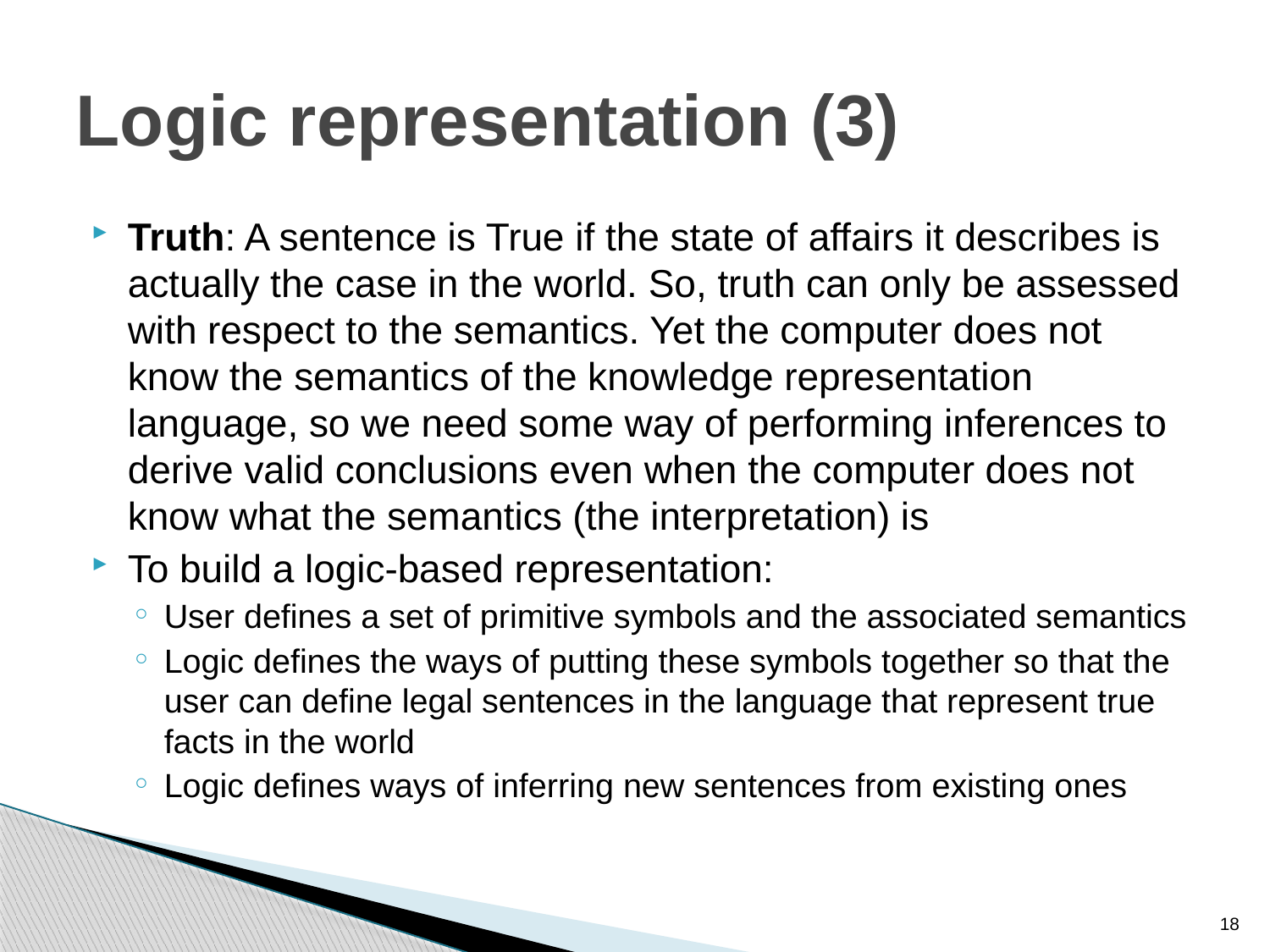

# Logic representation (3)
Truth: A sentence is True if the state of affairs it describes is actually the case in the world. So, truth can only be assessed with respect to the semantics. Yet the computer does not know the semantics of the knowledge representation language, so we need some way of performing inferences to derive valid conclusions even when the computer does not know what the semantics (the interpretation) is
To build a logic-based representation:
User defines a set of primitive symbols and the associated semantics
Logic defines the ways of putting these symbols together so that the user can define legal sentences in the language that represent true facts in the world
Logic defines ways of inferring new sentences from existing ones

18